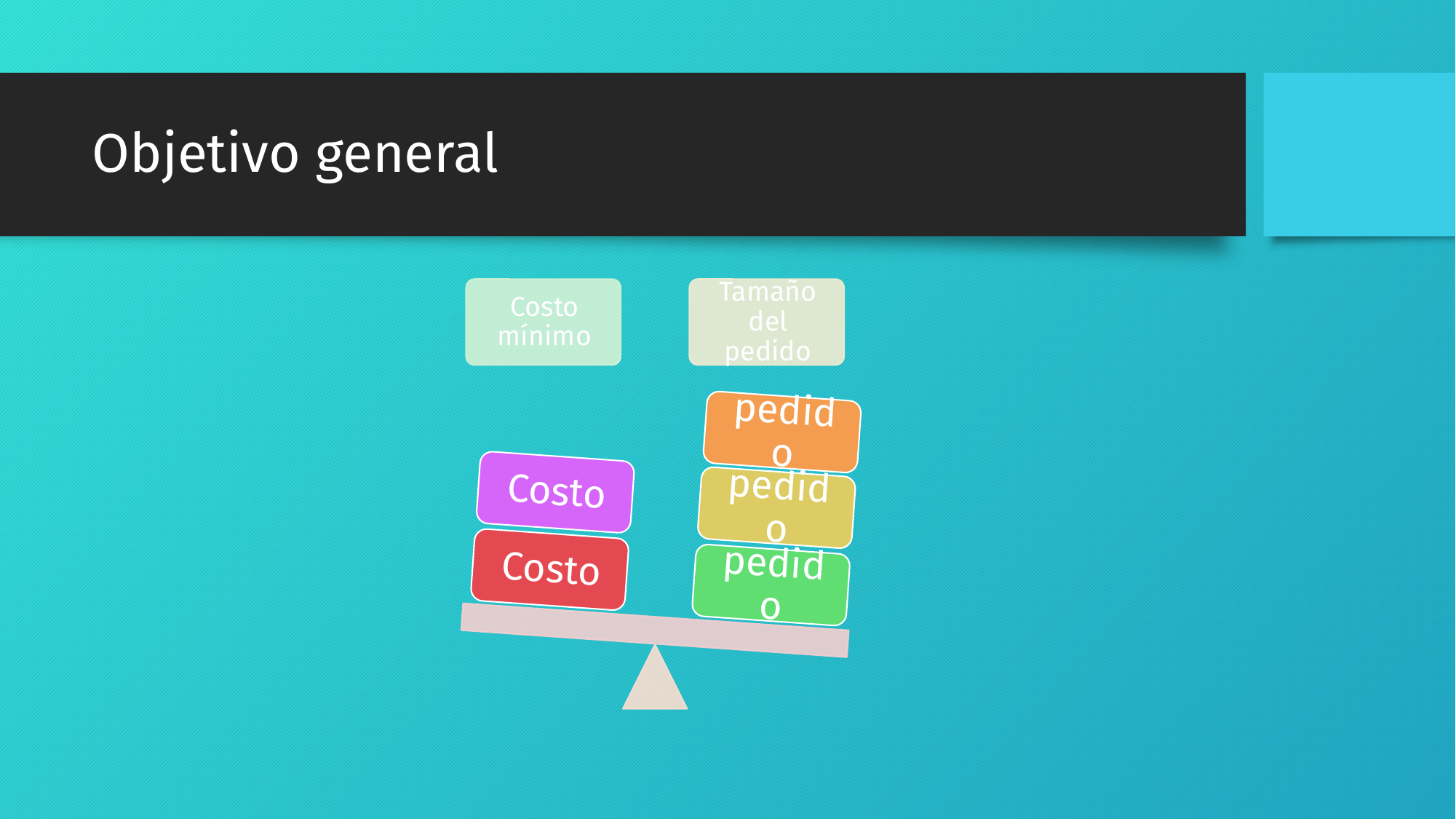

# Objetivo general
Costo mínimo
Tamaño del pedido
pedido
pedido
pedido
Costo
Costo